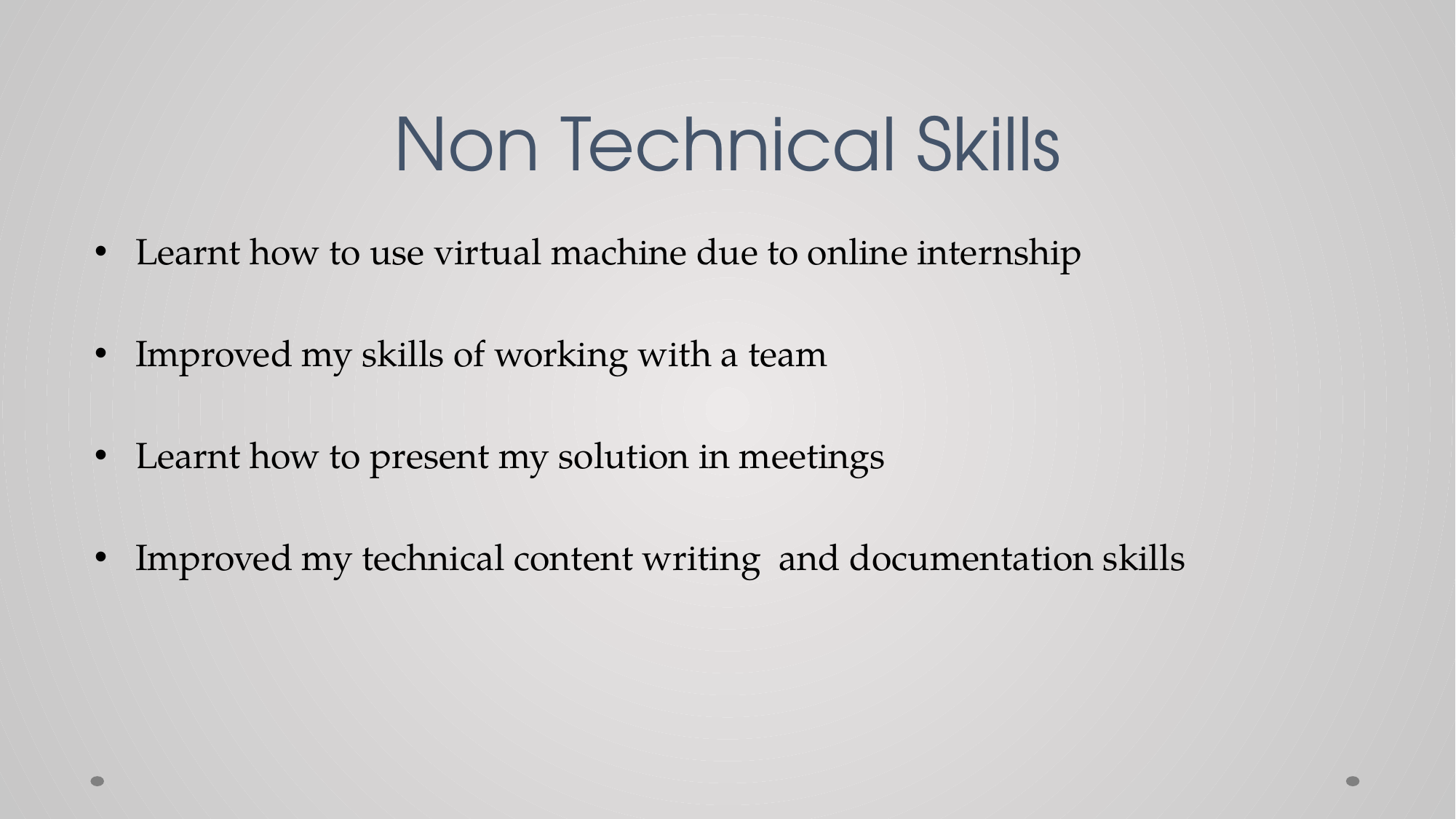

# Non Technical Skills
Learnt how to use virtual machine due to online internship

Improved my skills of working with a team

Learnt how to present my solution in meetings

Improved my technical content writing  and documentation skills